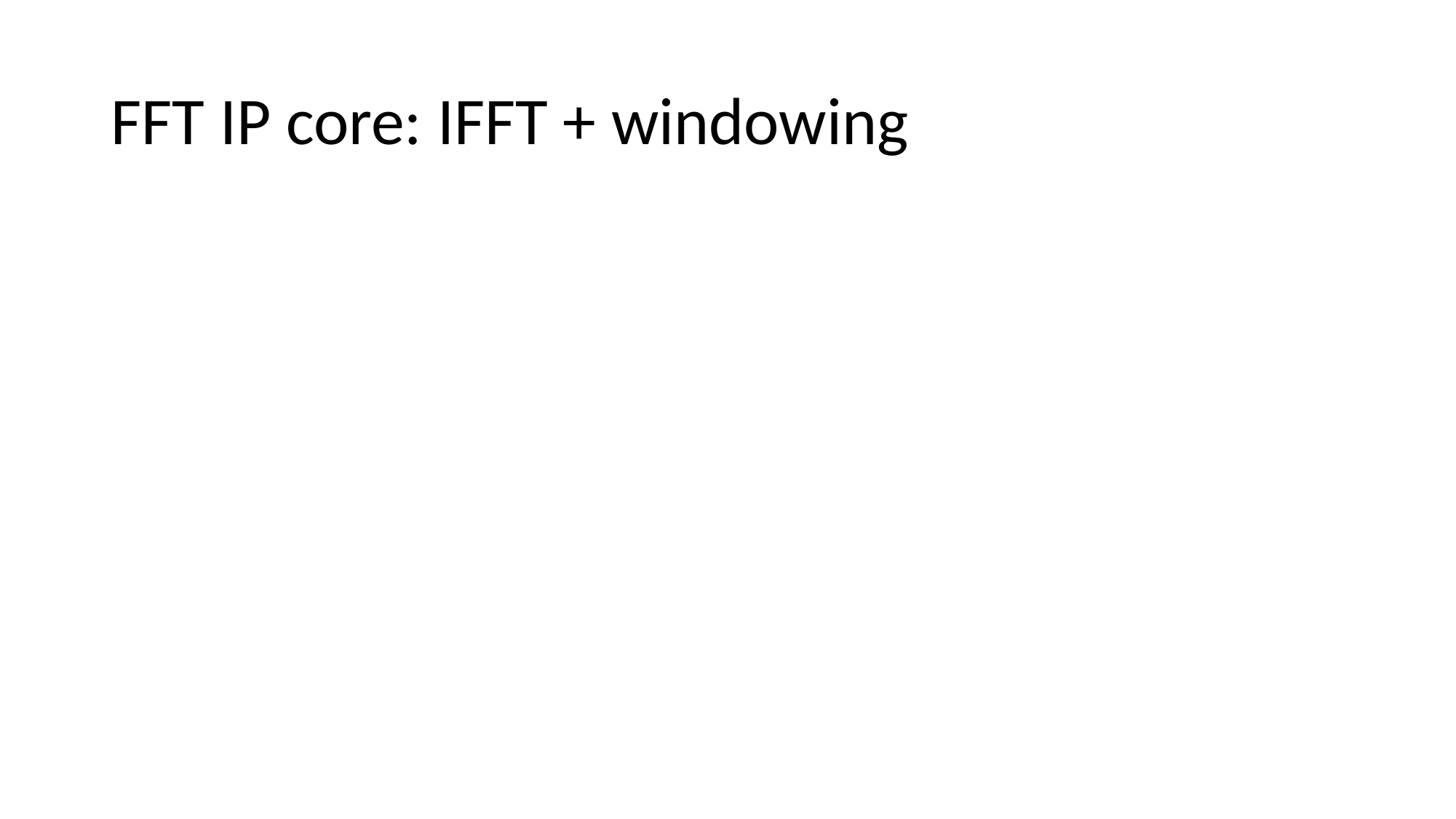

# FFT IP core: IFFT + windowing